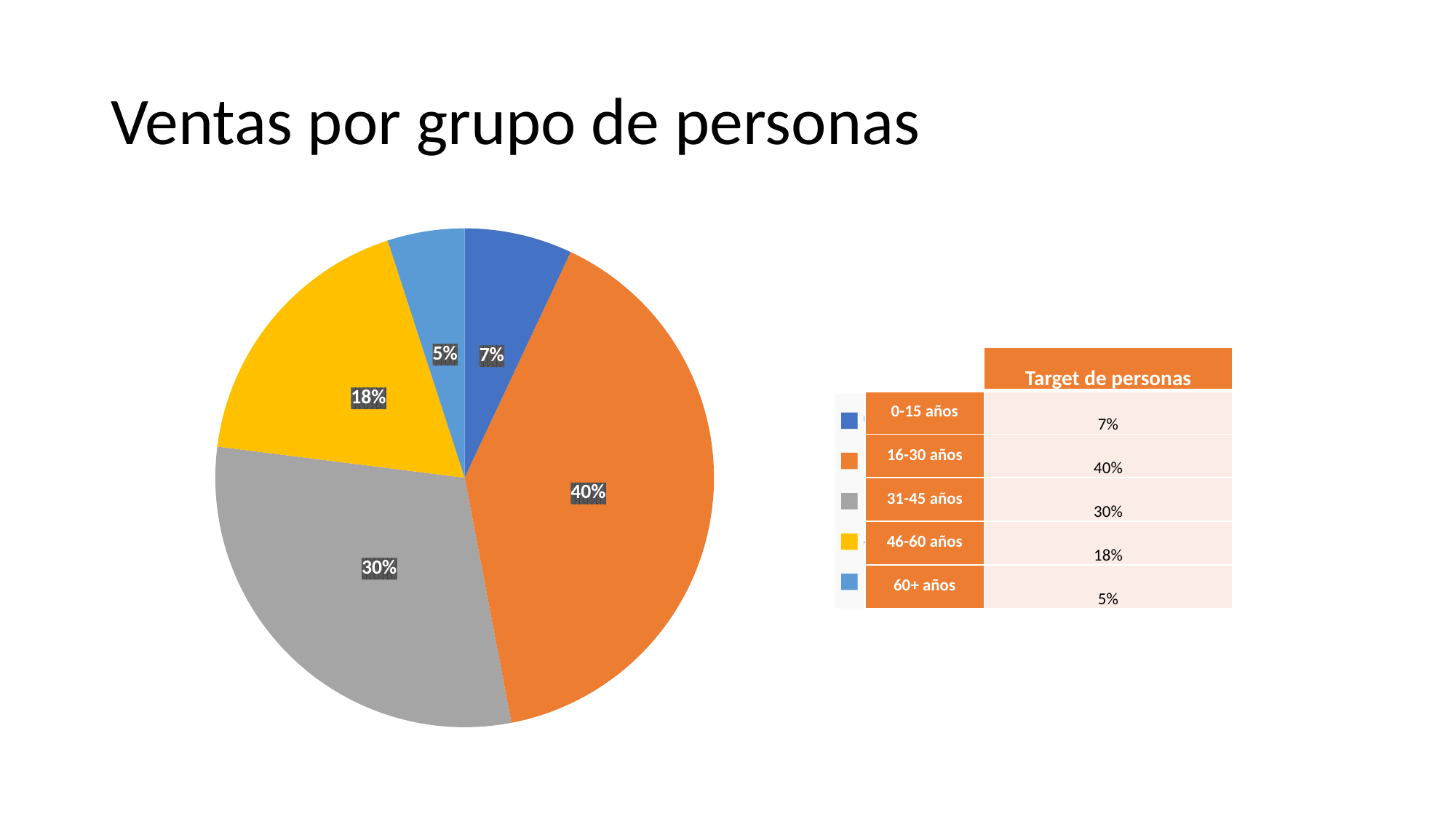

# Ventas por grupo de personas

### Chart

| Category | Target de personas |
|---|---|
| 0-15 | 0.07 |
| 16-30 | 0.4 |
| 31-45 | 0.3 |
| 46-60 | 0.18 |
| 60+ | 0.05 |
|  | Target de personas |
| --- | --- |
| 0-15 años | 7% |
| 16-30 años | 40% |
| 31-45 años | 30% |
| 46-60 años | 18% |
| 60+ años | 5% |